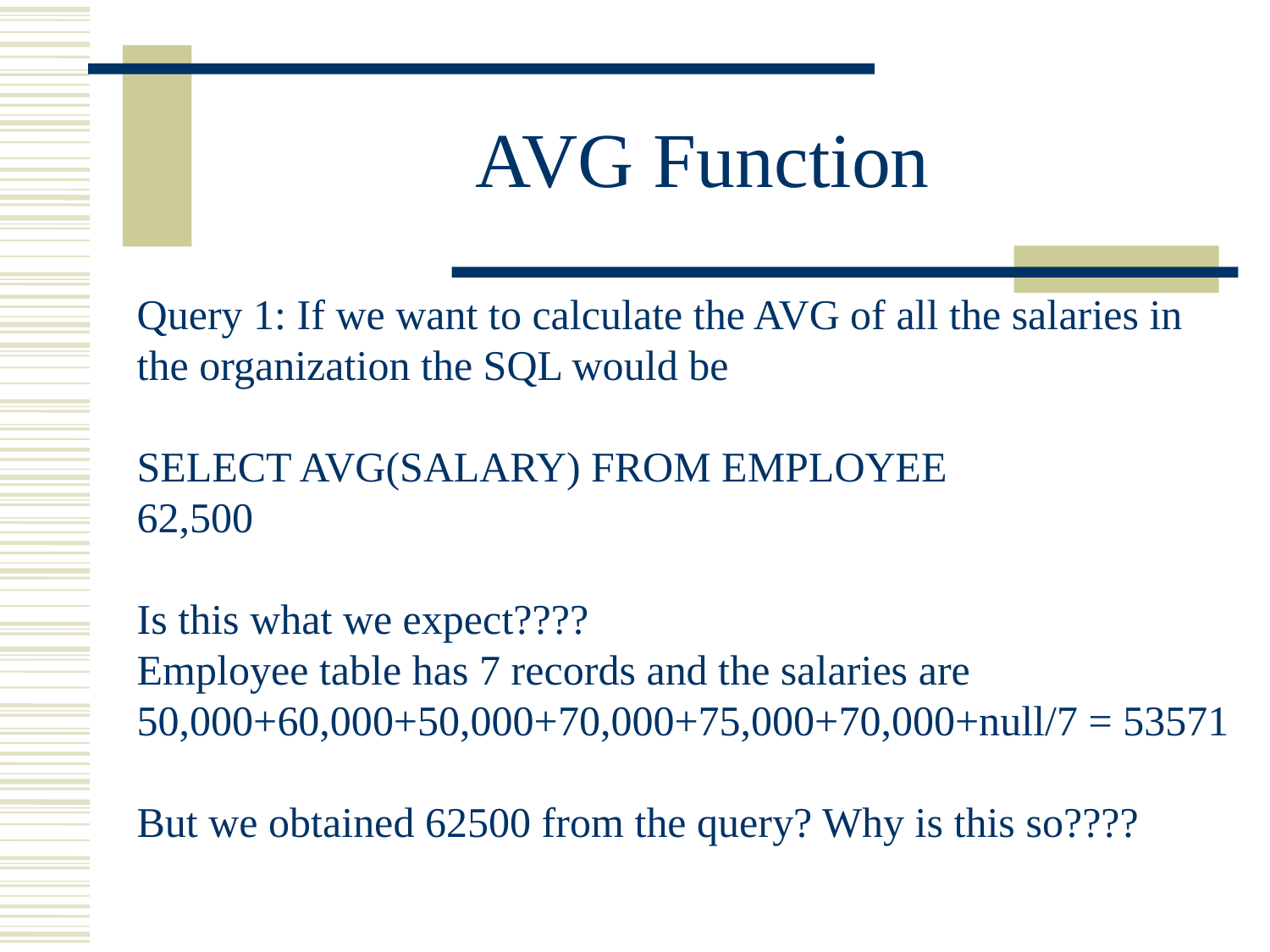

# AVG Function
Query 1: If we want to calculate the AVG of all the salaries in
the organization the SQL would be

SELECT AVG(SALARY) FROM EMPLOYEE
62,500

Is this what we expect????
Employee table has 7 records and the salaries are
50,000+60,000+50,000+70,000+75,000+70,000+null/7 = 53571

But we obtained 62500 from the query? Why is this so????